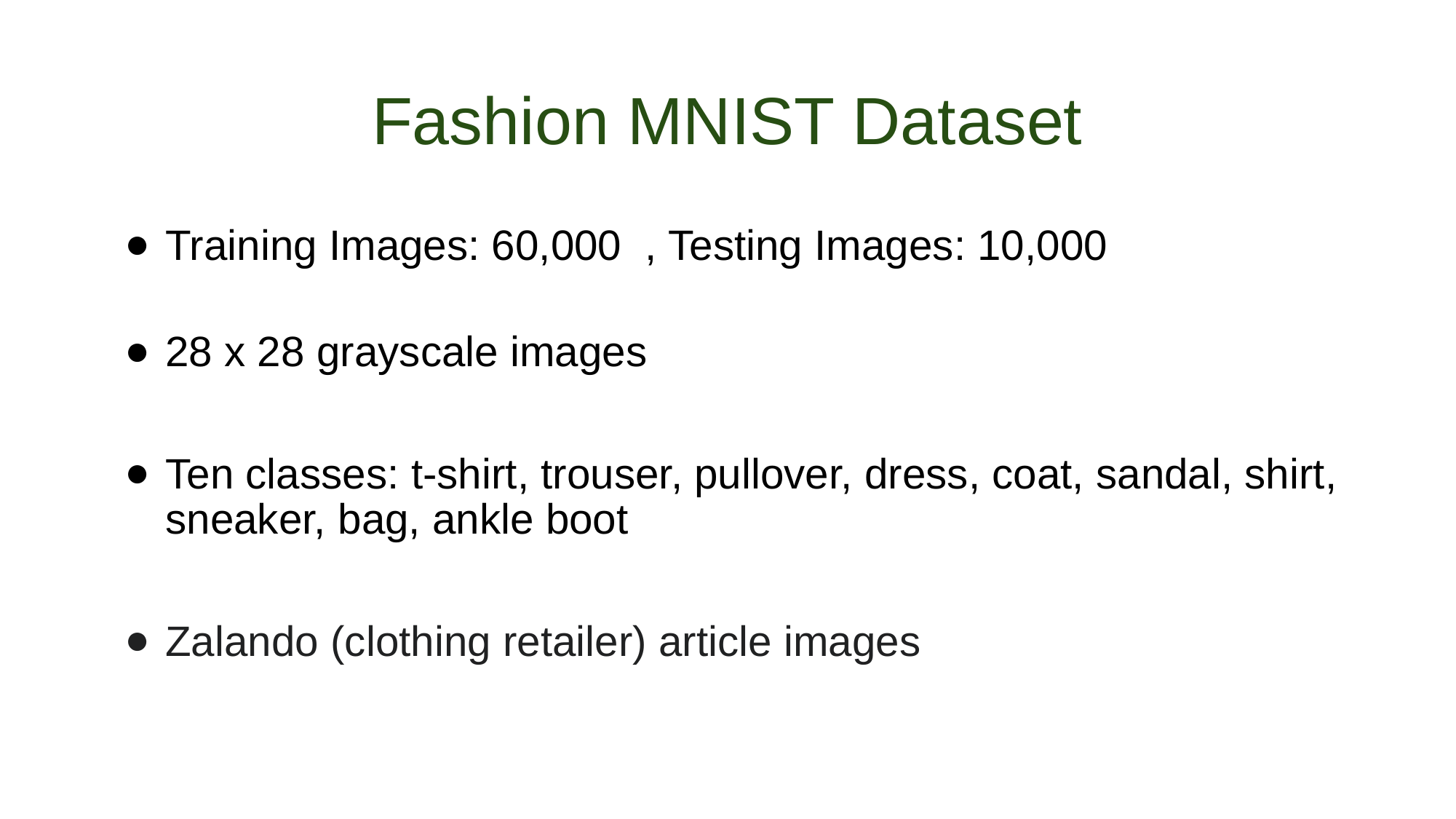

# Fashion MNIST Dataset
Training Images: 60,000  , Testing Images: 10,000

28 x 28 grayscale images

Ten classes: t-shirt, trouser, pullover, dress, coat, sandal, shirt, sneaker, bag, ankle boot

Zalando (clothing retailer) article images